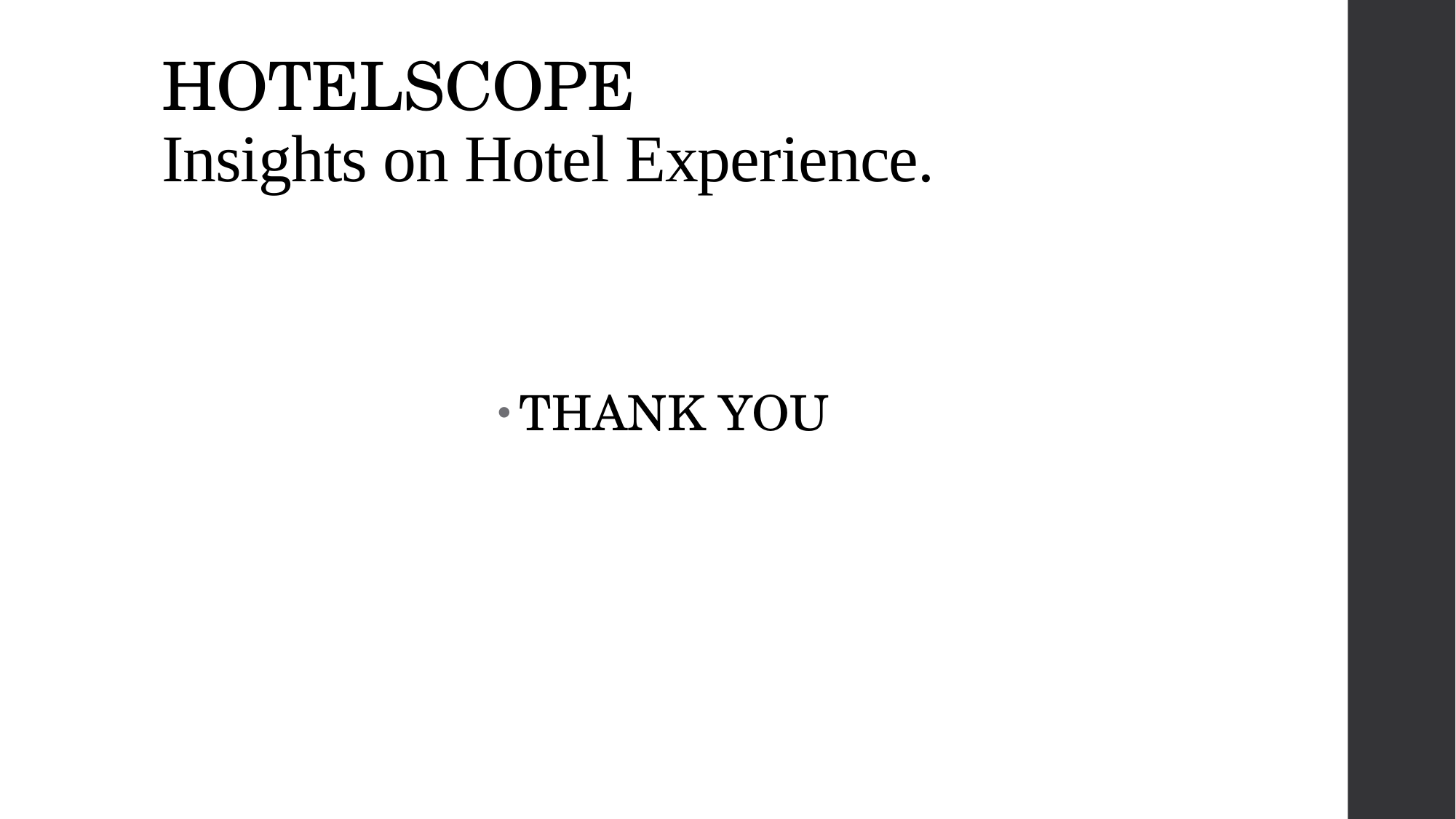

# HOTELSCOPE Insights on Hotel Experience.

THANK YOU